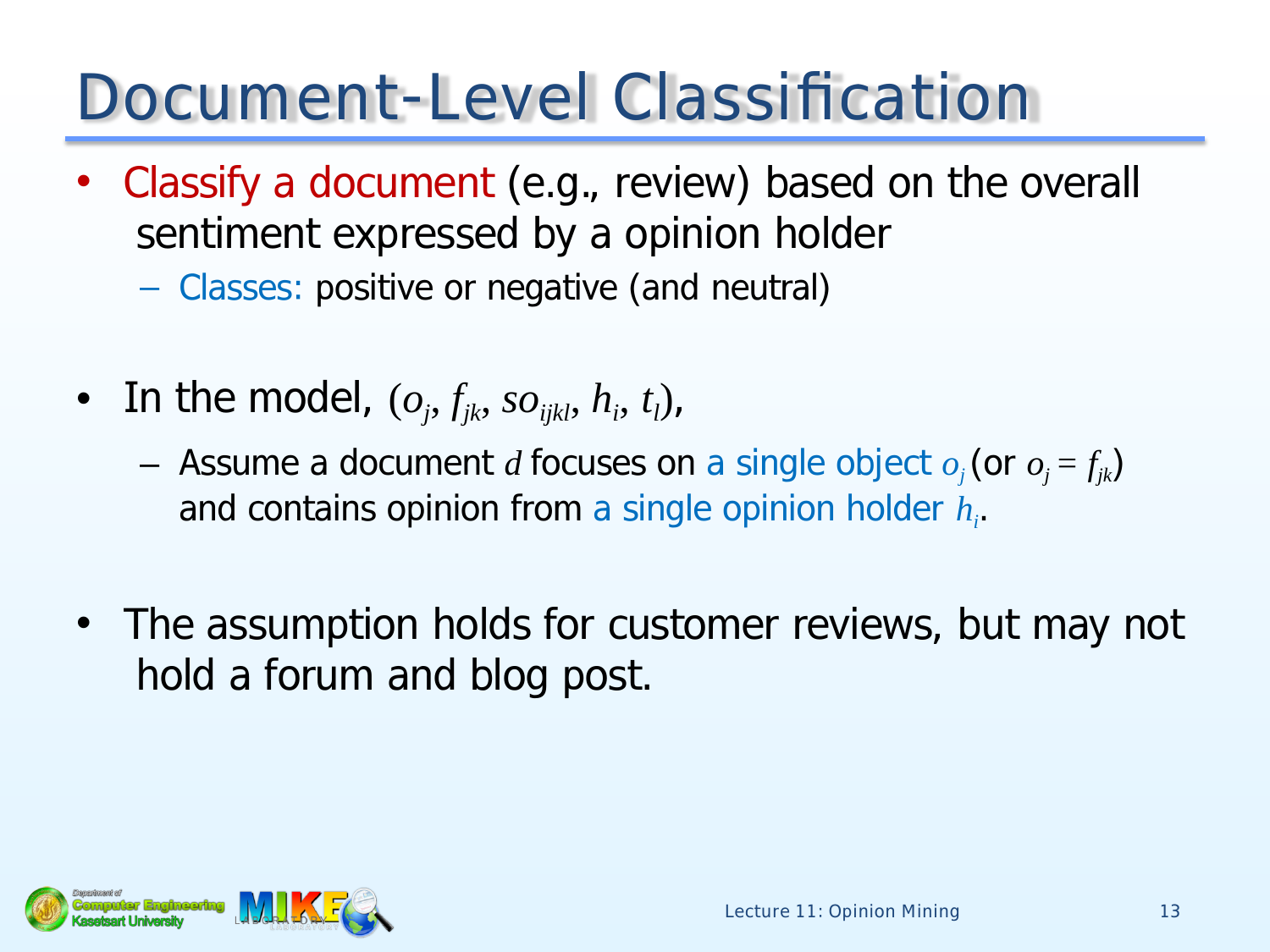

# Document-Level Classification
Classify a document (e.g., review) based on the overall  sentiment expressed by a opinion holder
Classes: positive or negative (and neutral)

In the model, (oj, fjk, soijkl, hi, tl),
Assume a document d focuses on a single object oj (or oj = fjk)  and contains opinion from a single opinion holder hi.

The assumption holds for customer reviews, but may not  hold a forum and blog post.
Lecture 11: Opinion Mining
13